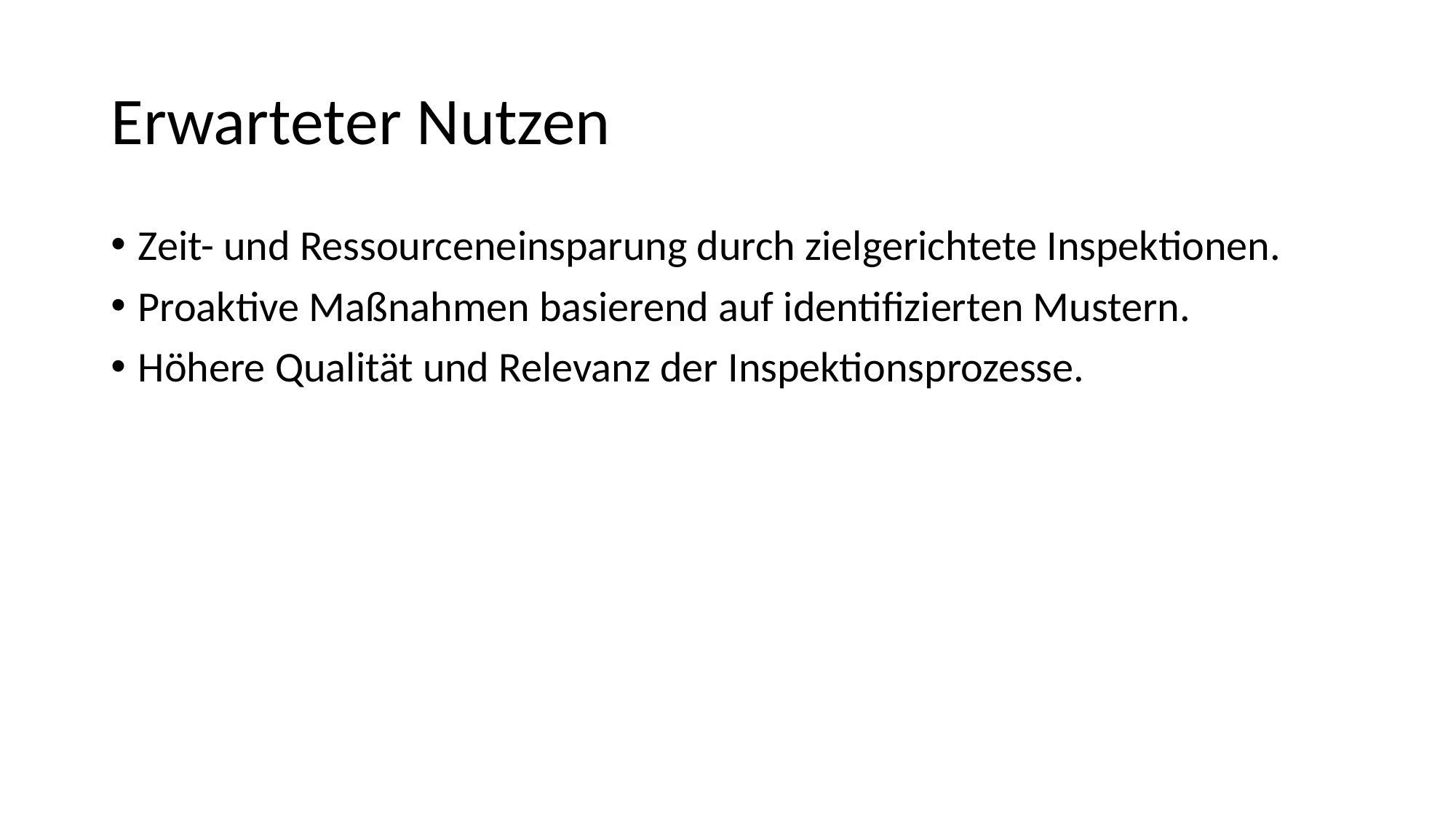

# Erwarteter Nutzen
Zeit- und Ressourceneinsparung durch zielgerichtete Inspektionen.
Proaktive Maßnahmen basierend auf identifizierten Mustern.
Höhere Qualität und Relevanz der Inspektionsprozesse.